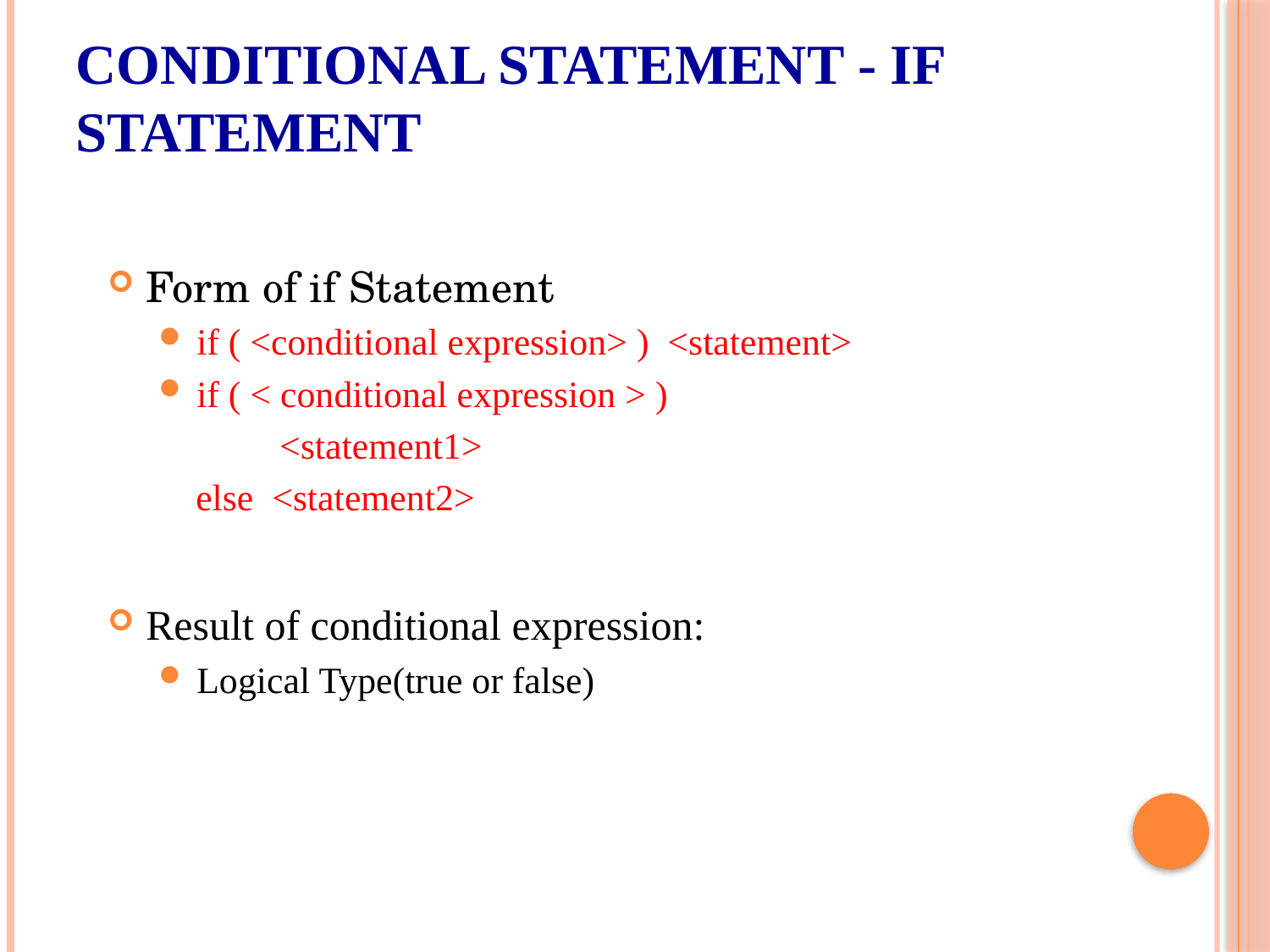

# Conditional Statement - if Statement
Form of if Statement
if ( <conditional expression> )  <statement>
if ( < conditional expression > )
             <statement1>
    else  <statement2>

Result of conditional expression:
Logical Type(true or false)